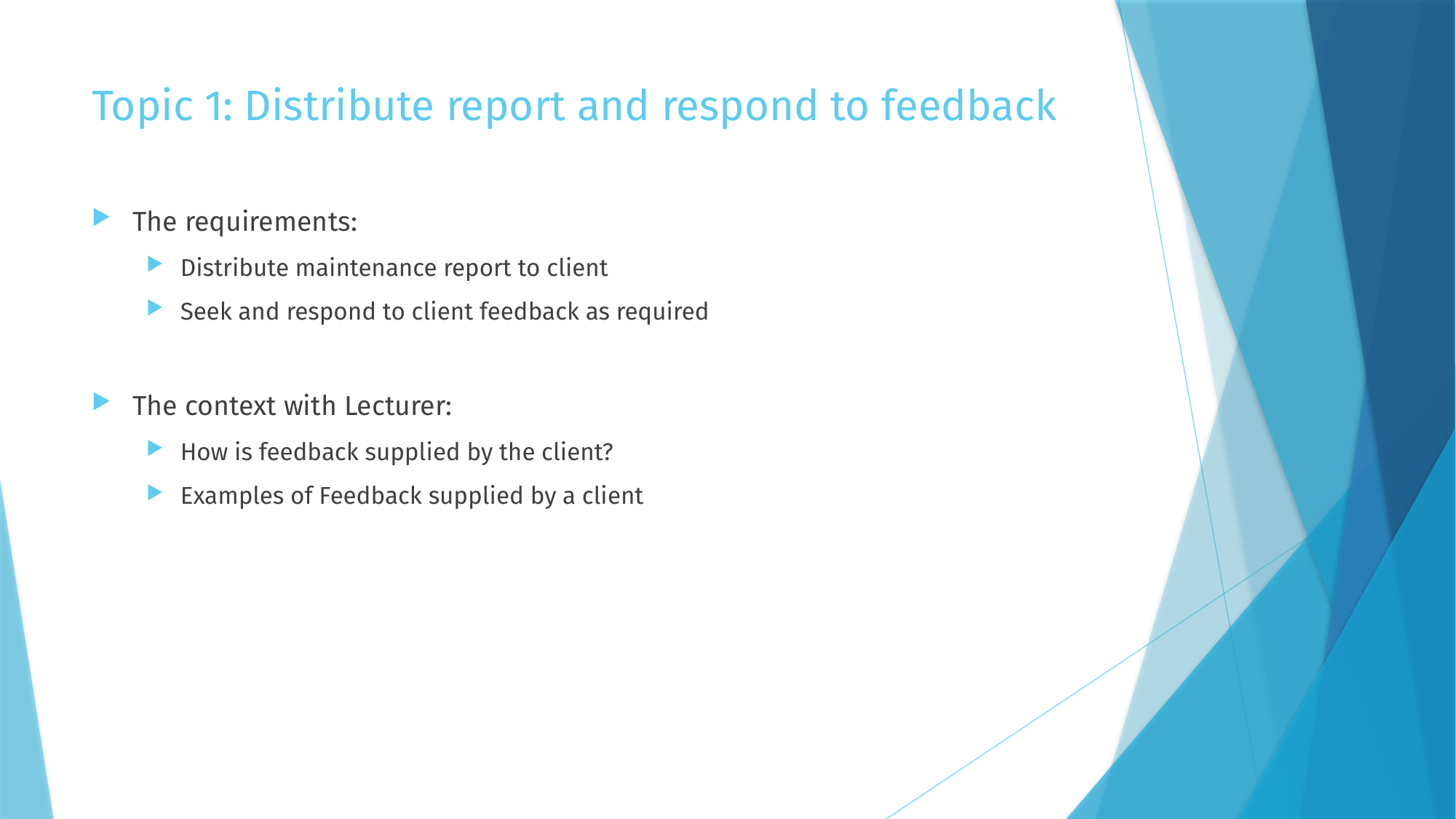

# Topic 1: Distribute report and respond to feedback
The requirements:
Distribute maintenance report to client
Seek and respond to client feedback as required

The context with Lecturer:
How is feedback supplied by the client?
Examples of Feedback supplied by a client